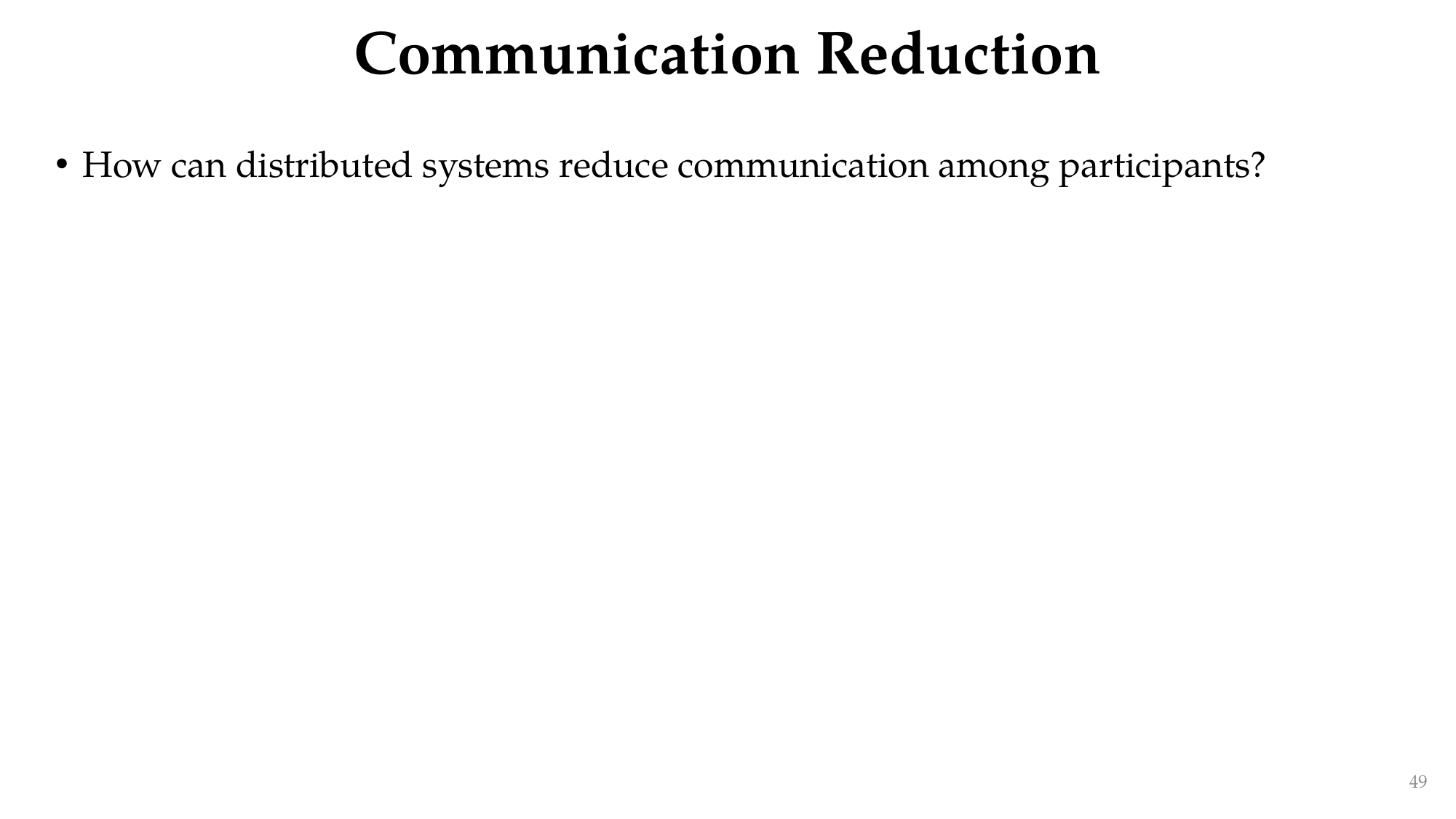

# Communication Reduction
How can distributed systems reduce communication among participants?

49